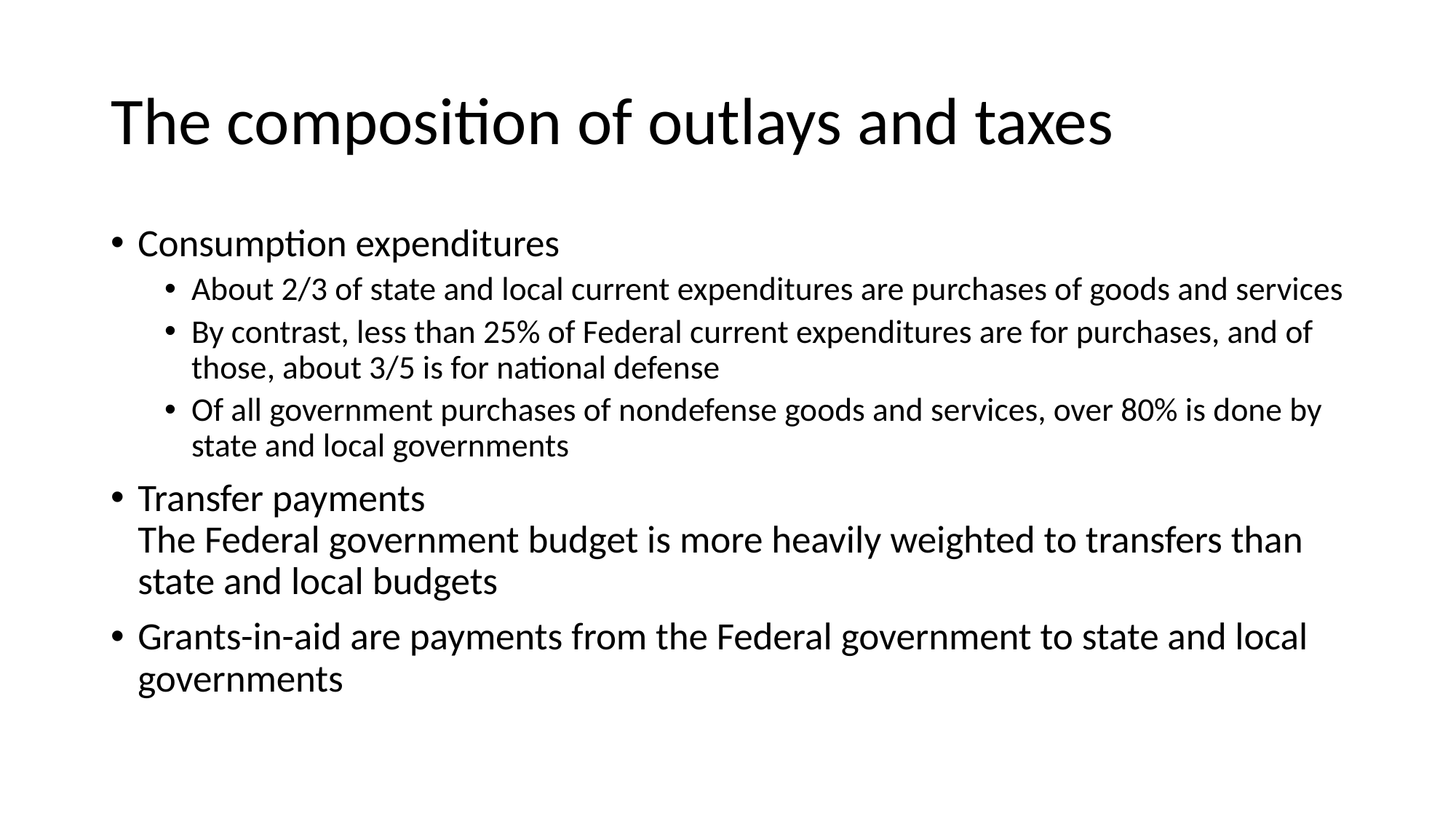

# The composition of outlays and taxes
Consumption expenditures
About 2/3 of state and local current expenditures are purchases of goods and services
By contrast, less than 25% of Federal current expenditures are for purchases, and of those, about 3/5 is for national defense
Of all government purchases of nondefense goods and services, over 80% is done by state and local governments
Transfer payments
The Federal government budget is more heavily weighted to transfers than state and local budgets
Grants-in-aid are payments from the Federal government to state and local governments